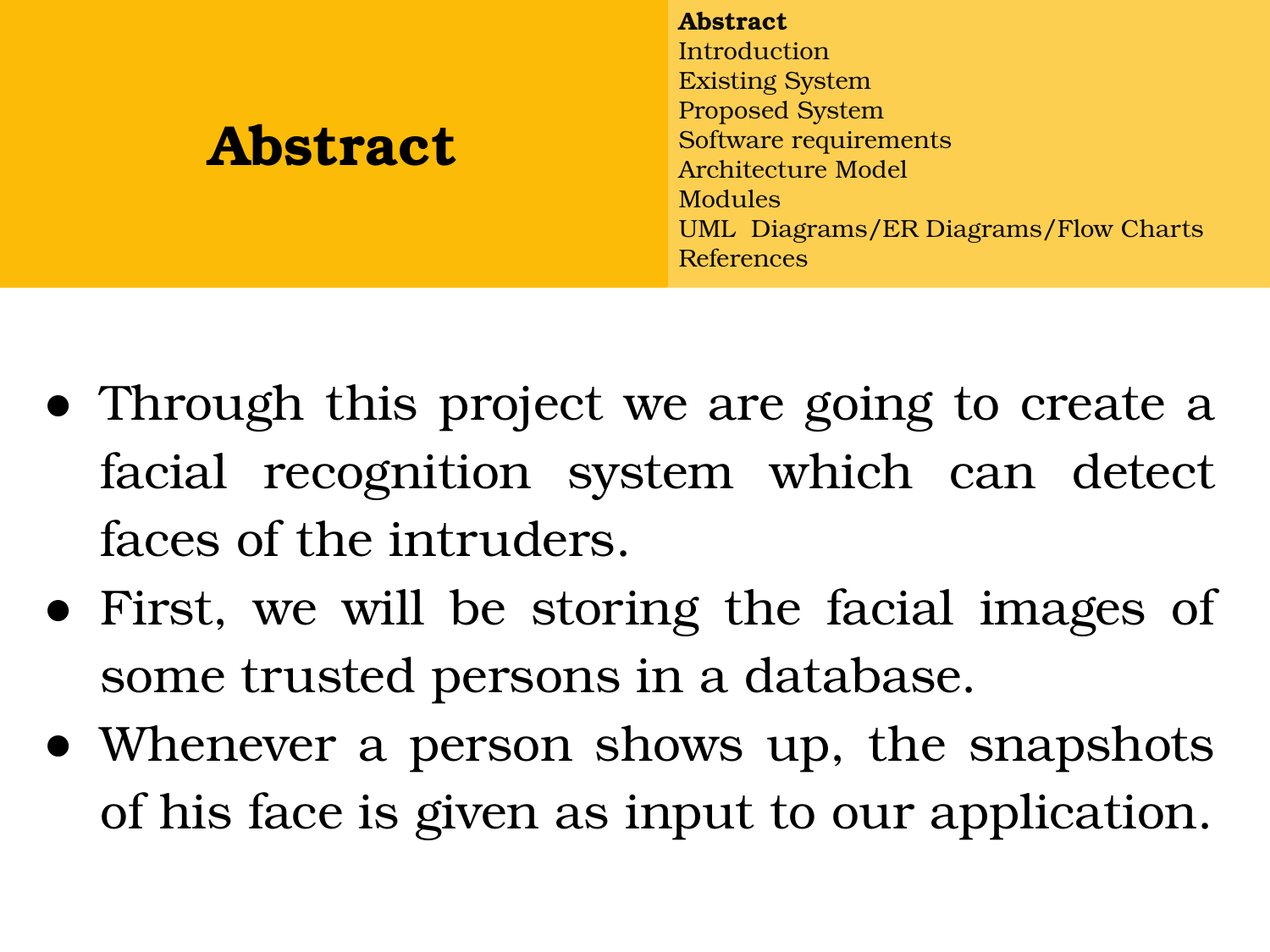

Abstract

Abstract
Introduction
Existing System
Proposed System
Software requirements
Architecture Model
Modules
UML  Diagrams/ER Diagrams/Flow Charts
References

#

Through this project we are going to create a facial recognition system which can detect faces of the intruders.
First, we will be storing the facial images of some trusted persons in a database.
Whenever a person shows up, the snapshots of his face is given as input to our application.